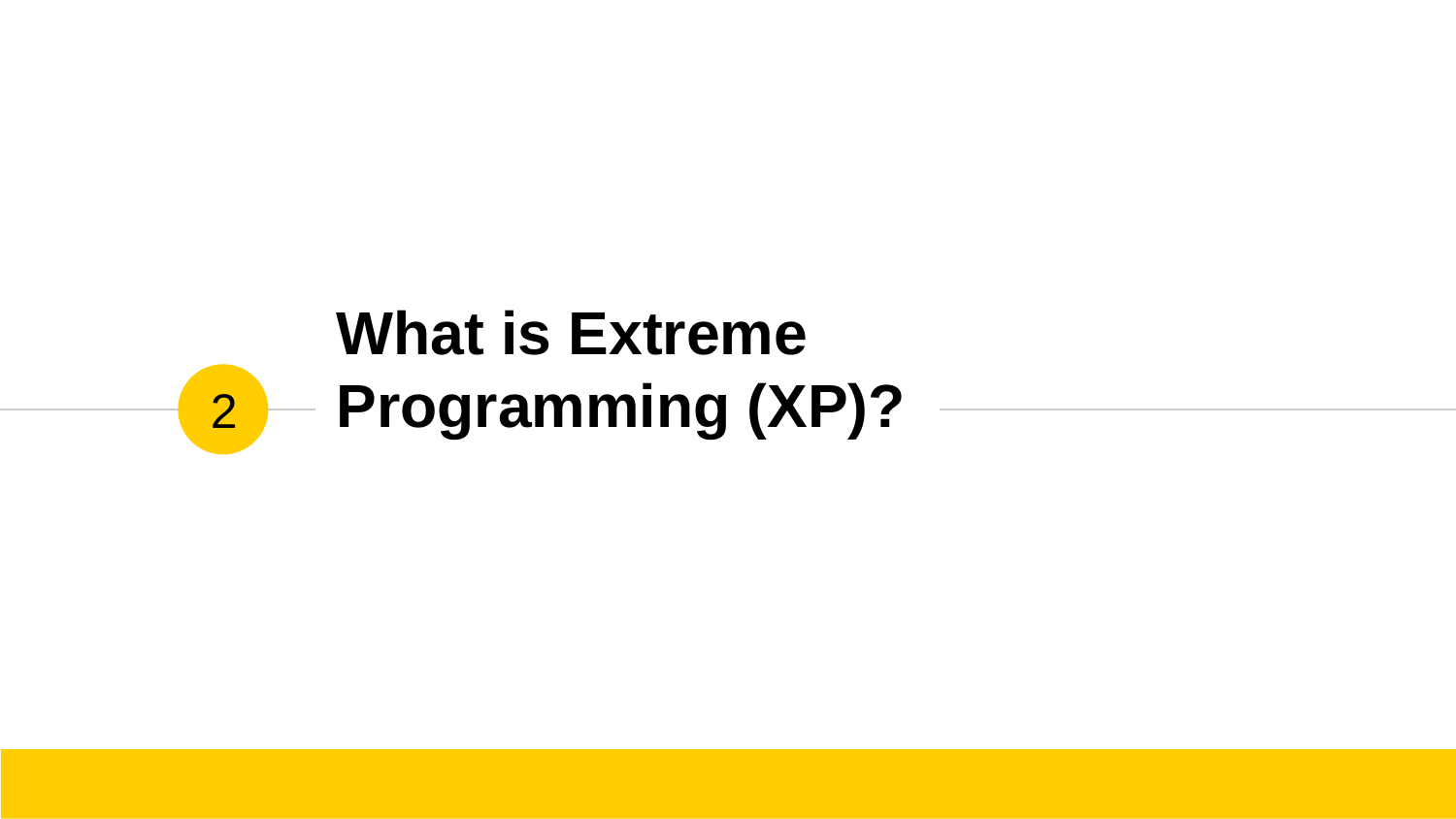

# What is Extreme Programming (XP)?
2